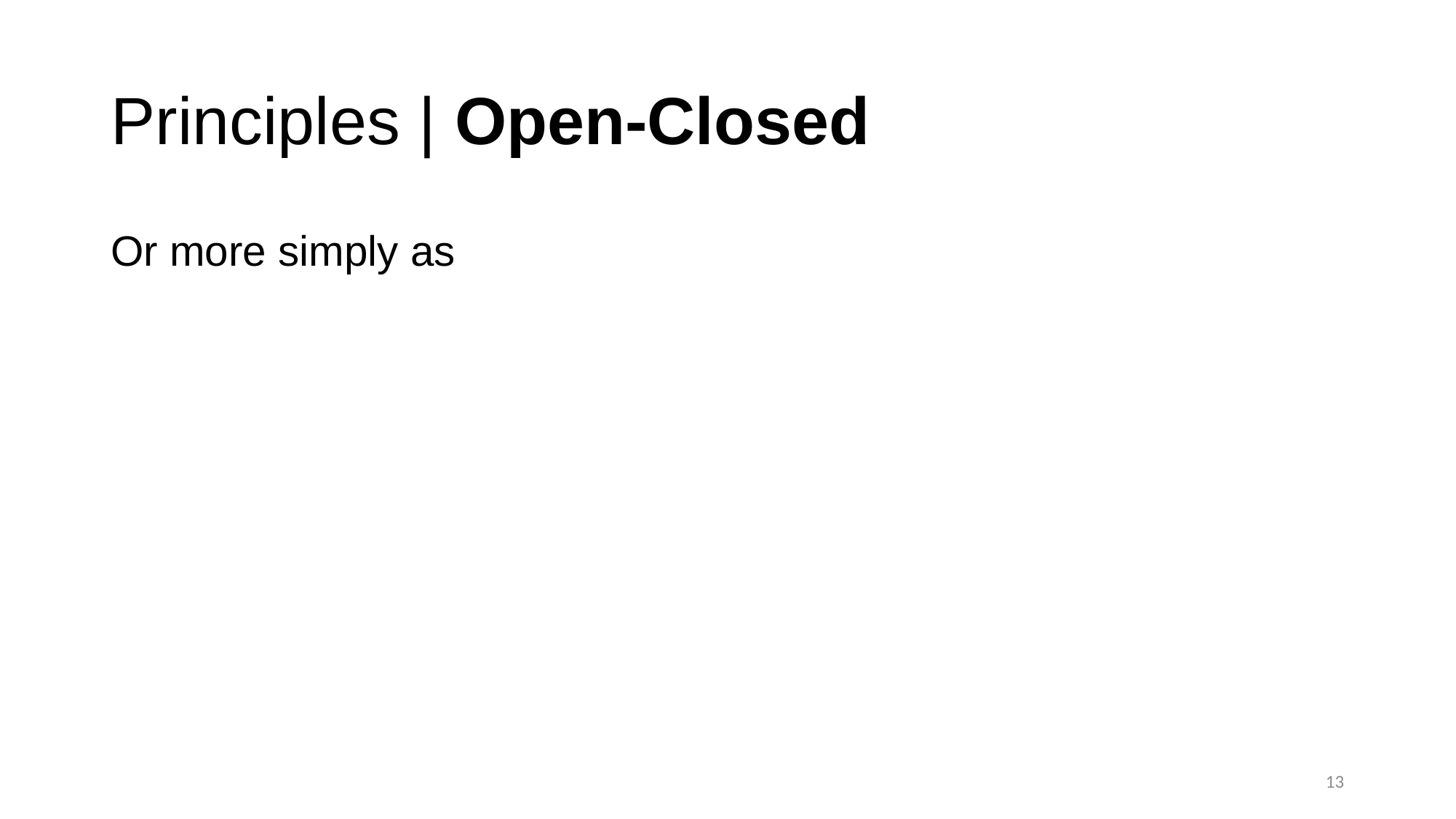

# Principles | Open-Closed
Or more simply as
13